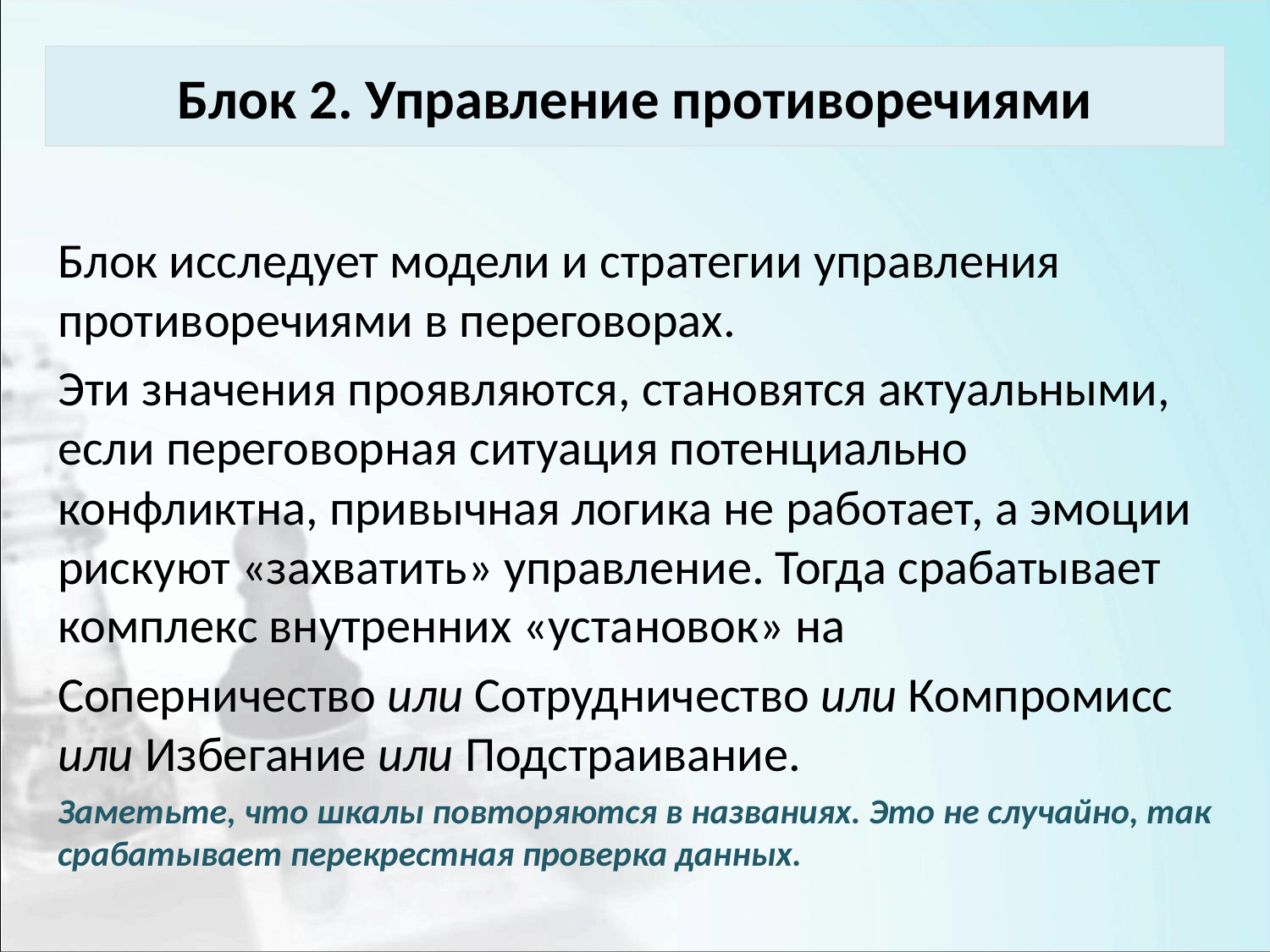

# Блок 2. Управление противоречиями
Блок исследует модели и стратегии управления противоречиями в переговорах.
Эти значения проявляются, становятся актуальными, если переговорная ситуация потенциально конфликтна, привычная логика не работает, а эмоции рискуют «захватить» управление. Тогда срабатывает комплекс внутренних «установок» на
Соперничество или Сотрудничество или Компромисс или Избегание или Подстраивание.
Заметьте, что шкалы повторяются в названиях. Это не случайно, так срабатывает перекрестная проверка данных.